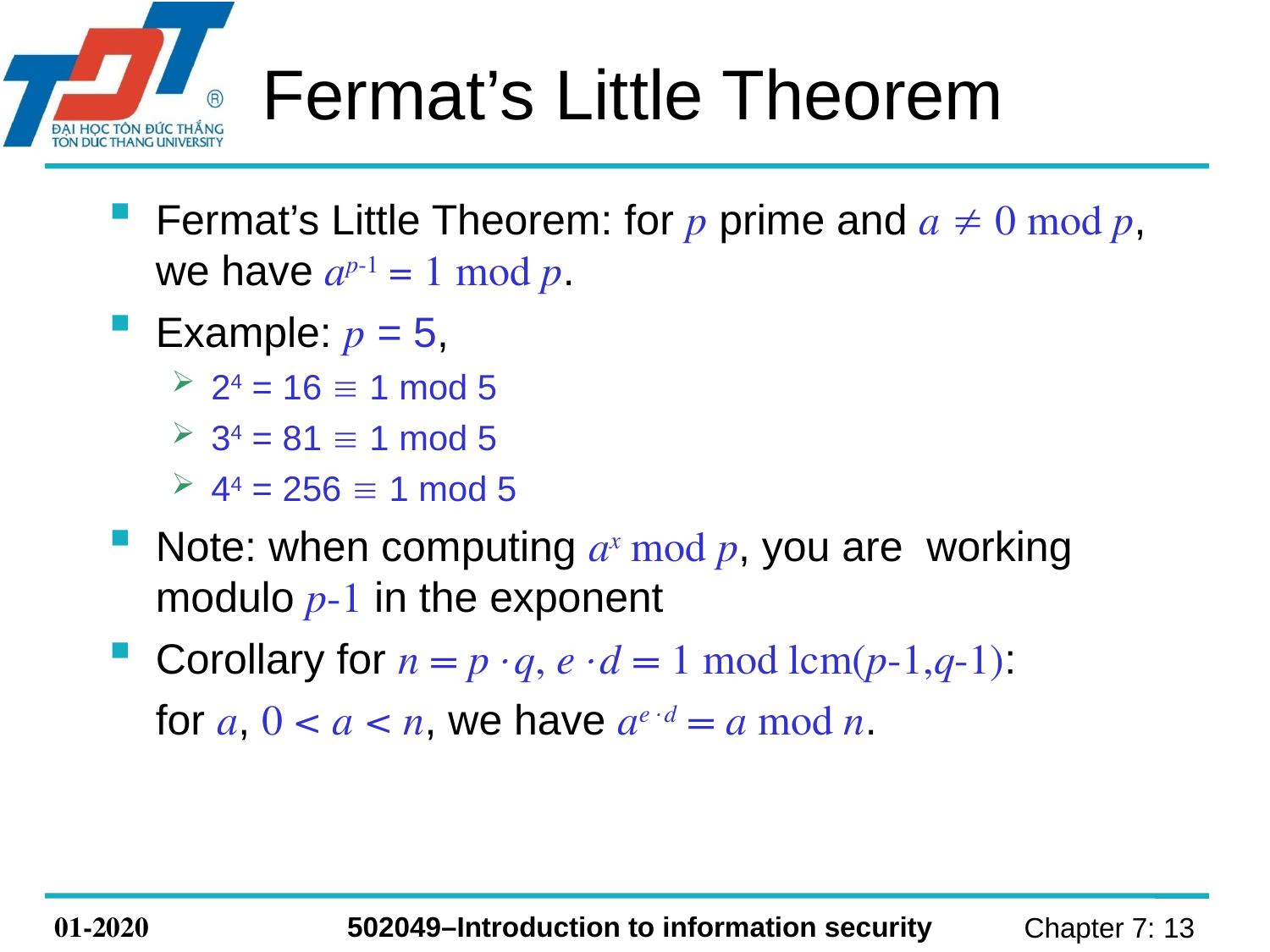

# Fermat’s Little Theorem
Fermat’s Little Theorem: for p prime and a ≠ 0 mod p, we have ap-1 = 1 mod p.
Example: p = 5,
24 = 16 ≡ 1 mod 5
34 = 81 ≡ 1 mod 5
44 = 256 ≡ 1 mod 5
Note: when computing ax mod p, you are  working modulo p-1 in the exponent
Corollary for n = p⋅q, e⋅d = 1 mod lcm(p-1,q-1):
	for a, 0 < a < n, we have ae⋅d = a mod n.